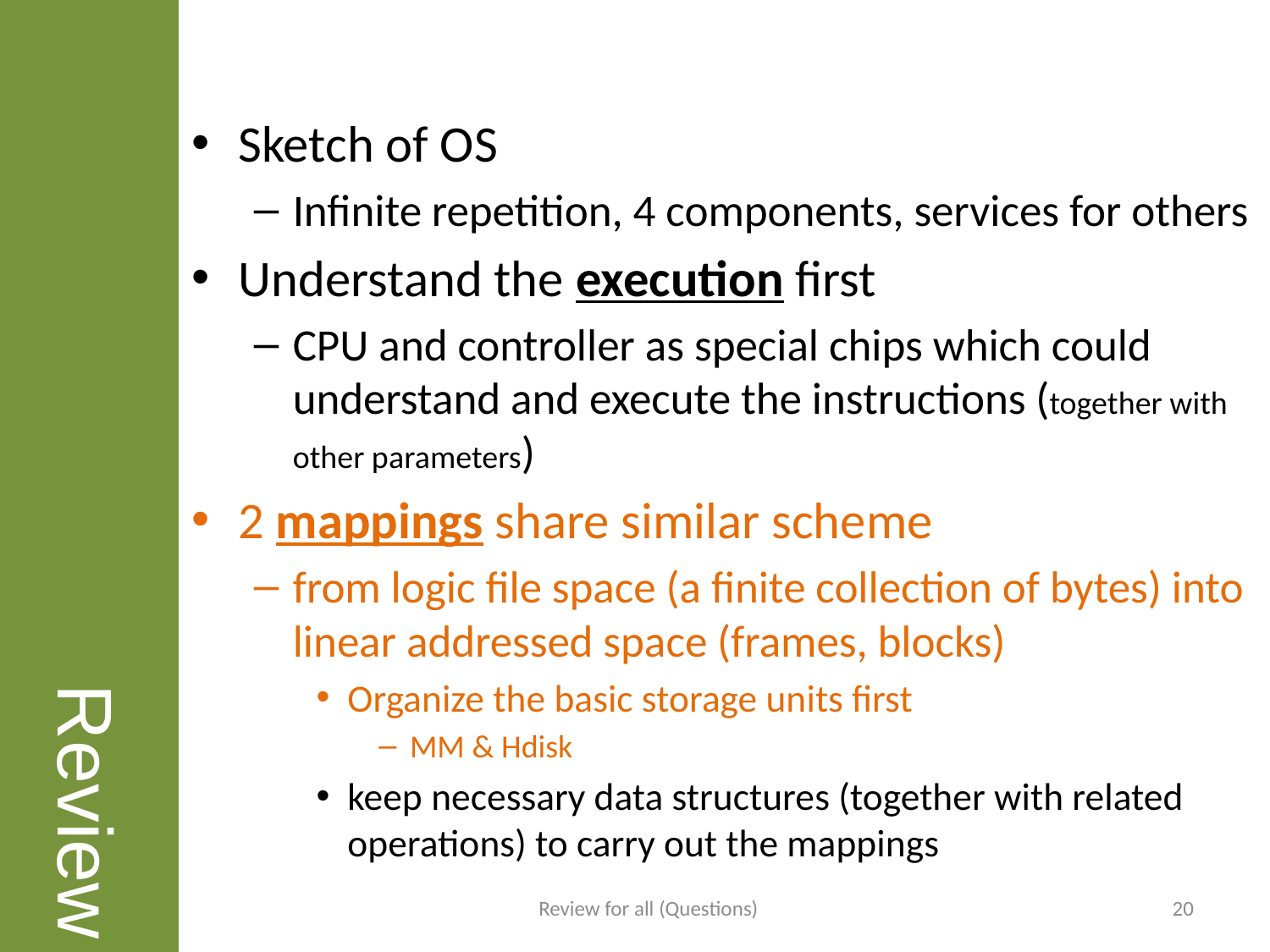

# Review
Sketch of OS
Infinite repetition, 4 components, services for others
Understand the execution first
CPU and controller as special chips which could understand and execute the instructions (together with other parameters)
2 mappings share similar scheme
from logic file space (a finite collection of bytes) into linear addressed space (frames, blocks)
Organize the basic storage units first
MM & Hdisk
keep necessary data structures (together with related operations) to carry out the mappings
Review for all (Questions)
20